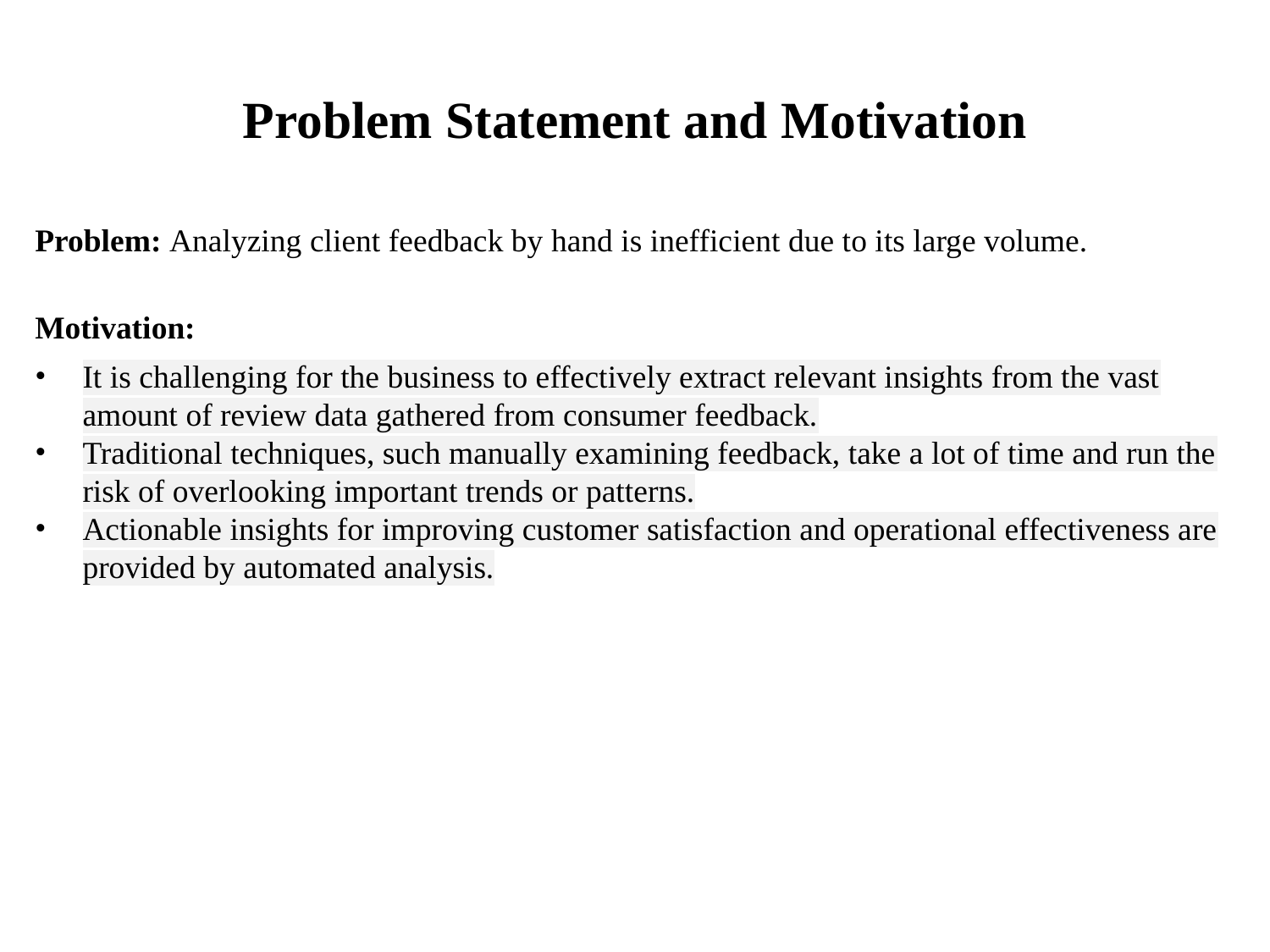

# Problem Statement and Motivation
Problem: Analyzing client feedback by hand is inefficient due to its large volume.

Motivation:
It is challenging for the business to effectively extract relevant insights from the vast amount of review data gathered from consumer feedback.
Traditional techniques, such manually examining feedback, take a lot of time and run the risk of overlooking important trends or patterns.
Actionable insights for improving customer satisfaction and operational effectiveness are provided by automated analysis.